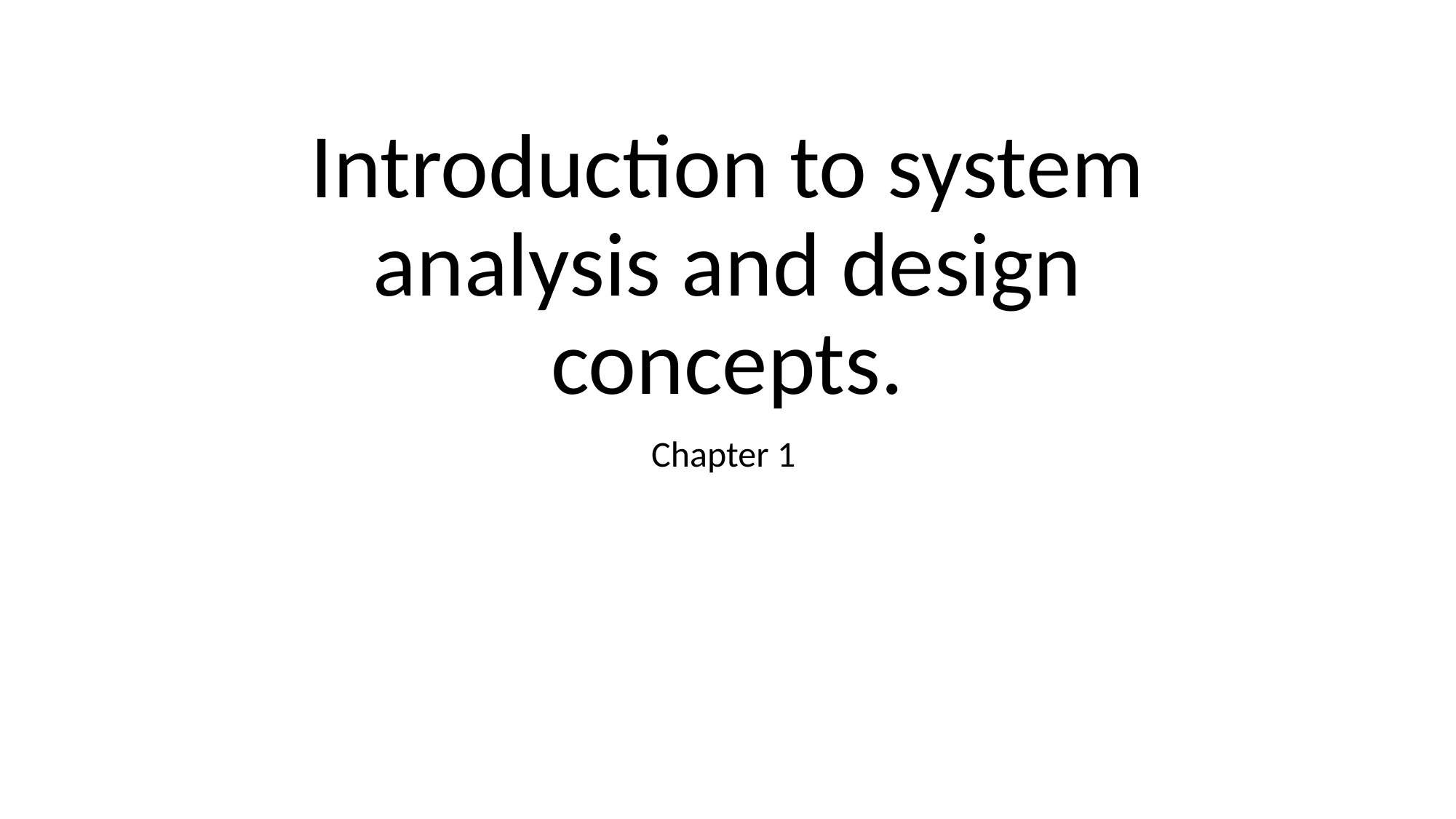

# Introduction to system analysis and design concepts.
Chapter 1